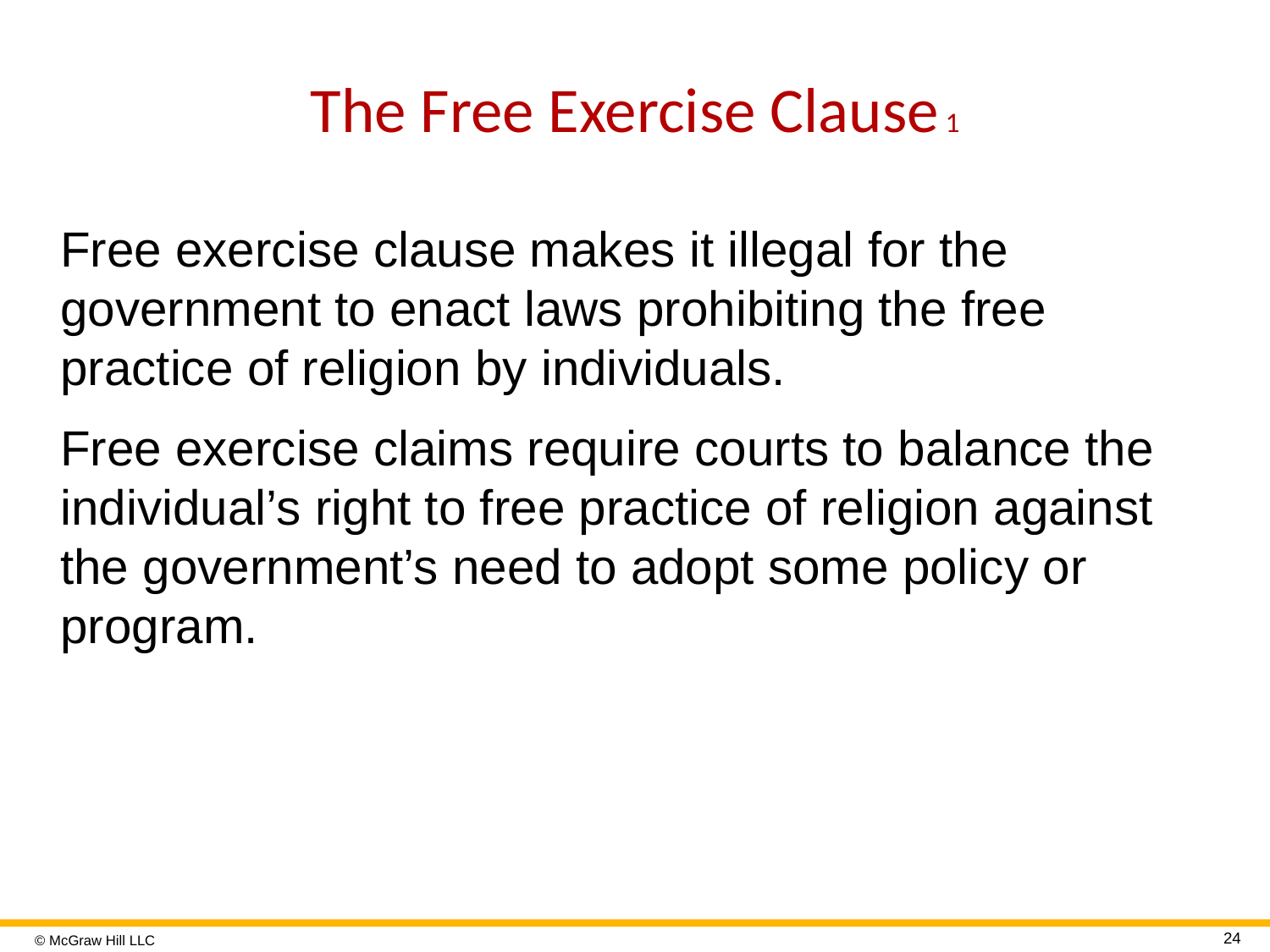

# The Free Exercise Clause 1
Free exercise clause makes it illegal for the government to enact laws prohibiting the free practice of religion by individuals.
Free exercise claims require courts to balance the individual’s right to free practice of religion against the government’s need to adopt some policy or program.

24